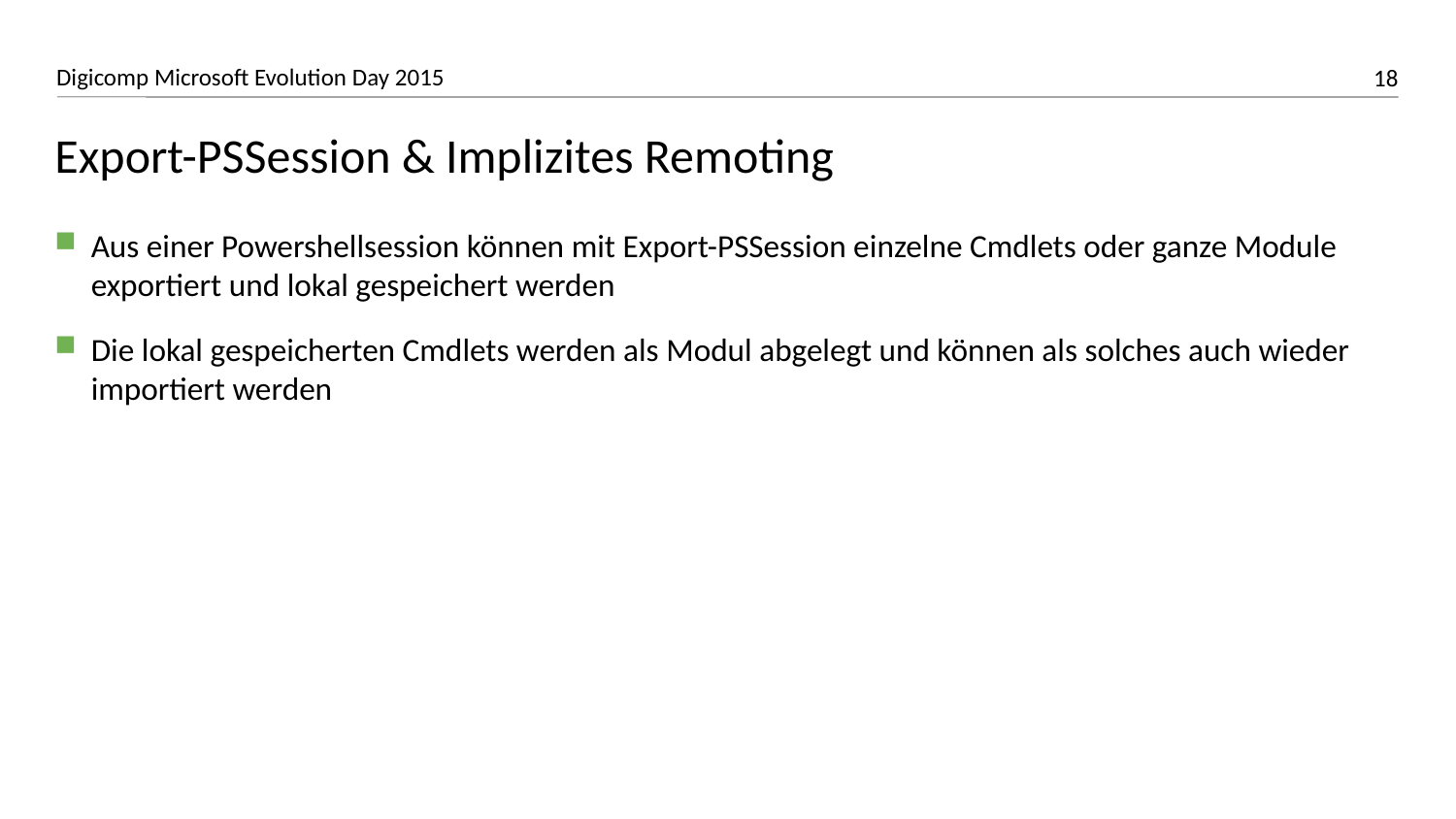

# Export-PSSession & Implizites Remoting
Aus einer Powershellsession können mit Export-PSSession einzelne Cmdlets oder ganze Module exportiert und lokal gespeichert werden
Die lokal gespeicherten Cmdlets werden als Modul abgelegt und können als solches auch wieder importiert werden